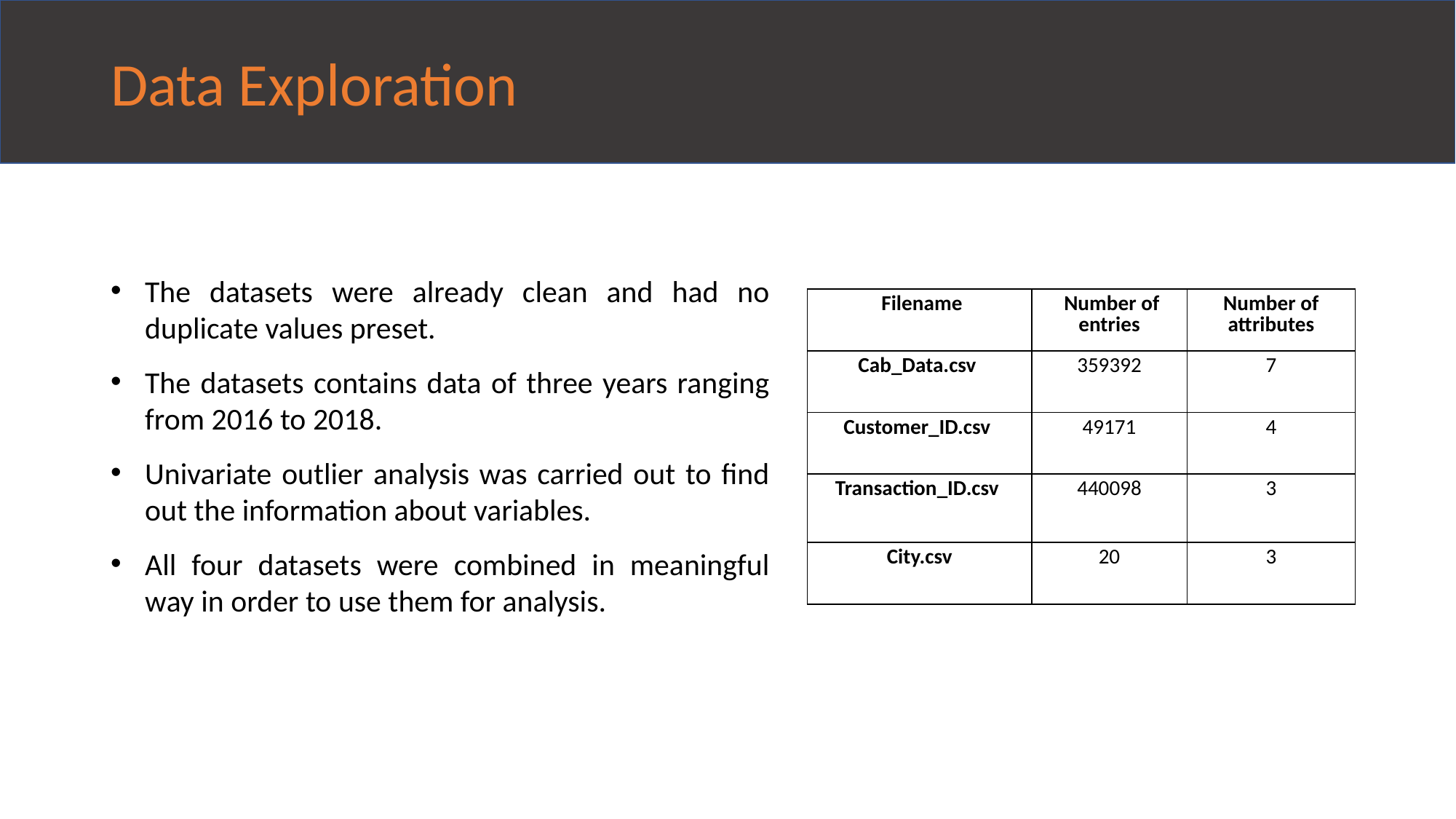

# Data Exploration
The datasets were already clean and had no duplicate values preset.
The datasets contains data of three years ranging from 2016 to 2018.
Univariate outlier analysis was carried out to find out the information about variables.
All four datasets were combined in meaningful way in order to use them for analysis.
| Filename | Number of entries | Number of attributes |
| --- | --- | --- |
| Cab\_Data.csv | 359392 | 7 |
| Customer\_ID.csv | 49171 | 4 |
| Transaction\_ID.csv | 440098 | 3 |
| City.csv | 20 | 3 |